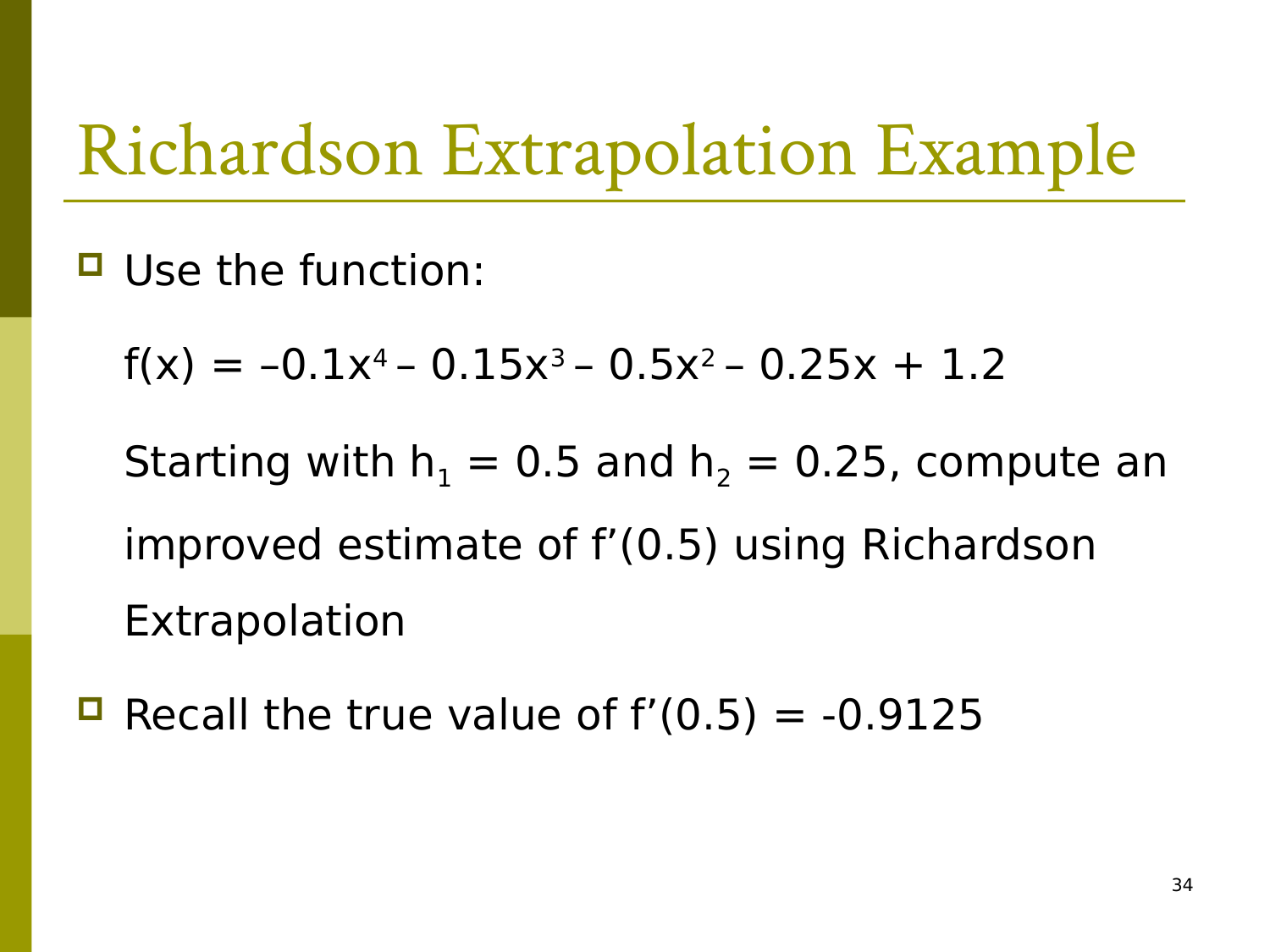

# Richardson Extrapolation Example
Use the function:
	f(x) = –0.1x4 – 0.15x3 – 0.5x2 – 0.25x + 1.2
	Starting with h1 = 0.5 and h2 = 0.25, compute an improved estimate of f’(0.5) using Richardson Extrapolation
Recall the true value of f’(0.5) = -0.9125
34